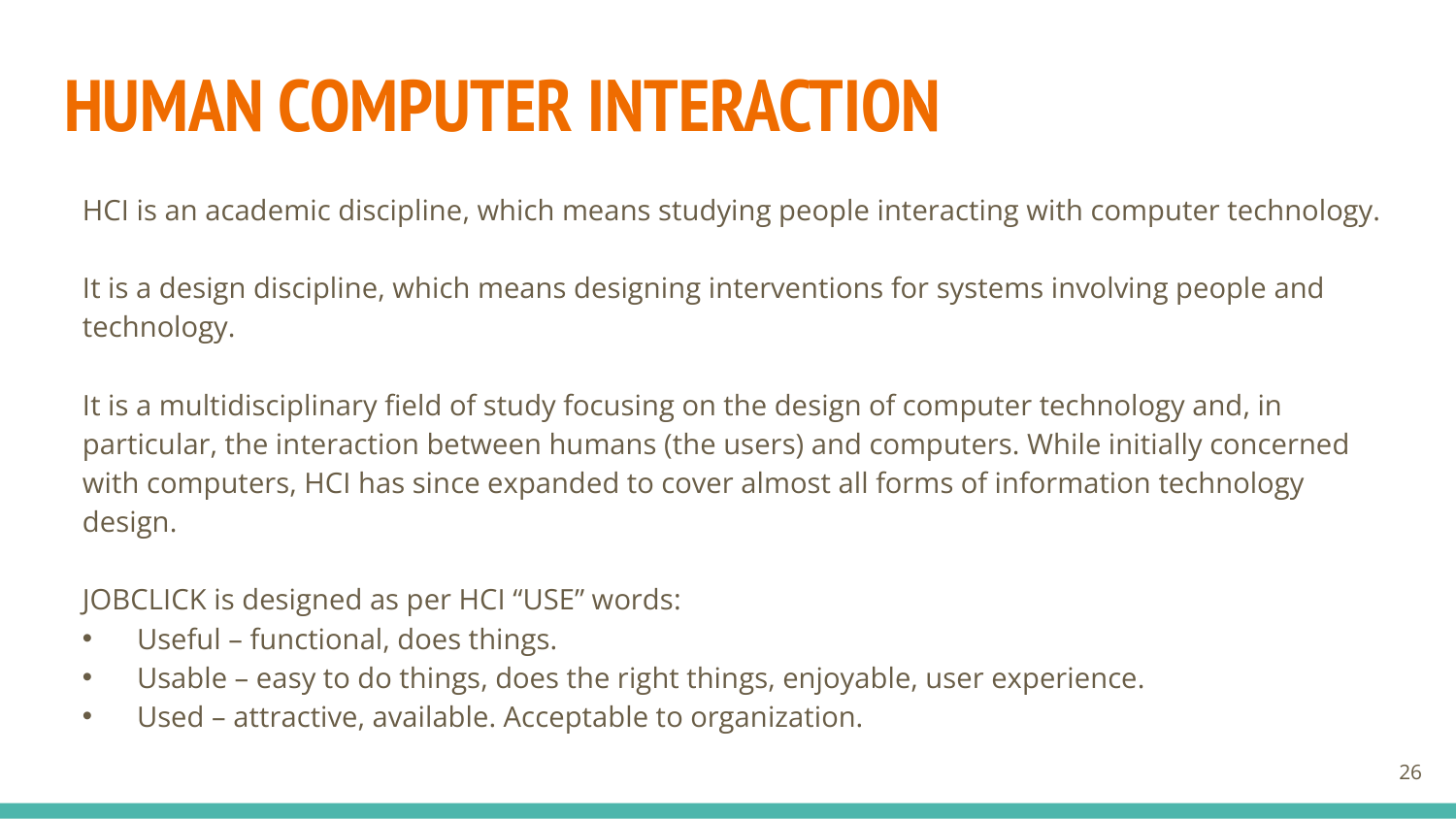

# HUMAN COMPUTER INTERACTION
HCI is an academic discipline, which means studying people interacting with computer technology.

It is a design discipline, which means designing interventions for systems involving people and technology.

It is a multidisciplinary field of study focusing on the design of computer technology and, in particular, the interaction between humans (the users) and computers. While initially concerned with computers, HCI has since expanded to cover almost all forms of information technology design.

JOBCLICK is designed as per HCI “USE” words:
Useful – functional, does things.
Usable – easy to do things, does the right things, enjoyable, user experience.
Used – attractive, available. Acceptable to organization.

26